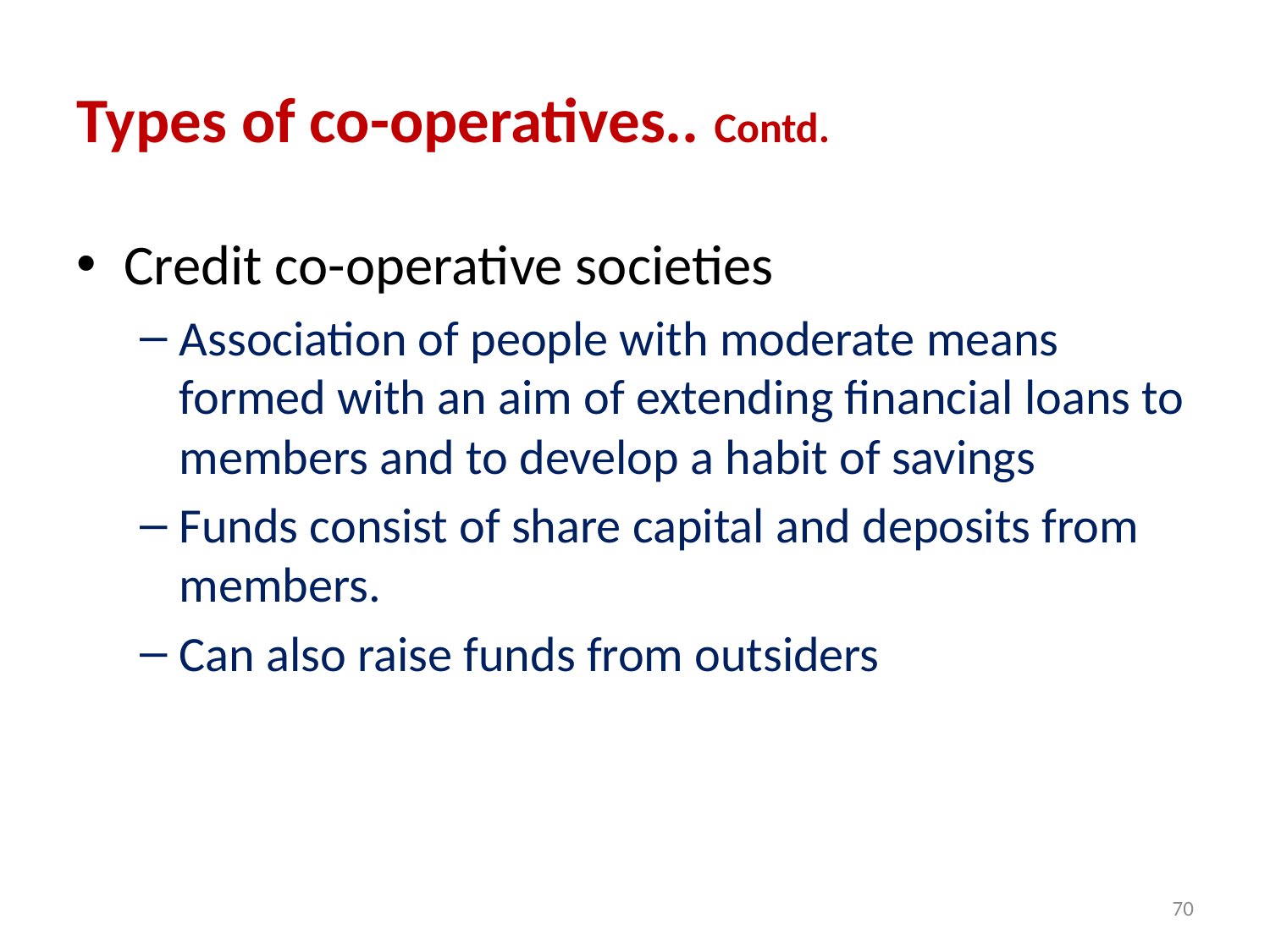

# Types of co-operatives.. Contd.
Credit co-operative societies
Association of people with moderate means formed with an aim of extending financial loans to members and to develop a habit of savings
Funds consist of share capital and deposits from members.
Can also raise funds from outsiders
70